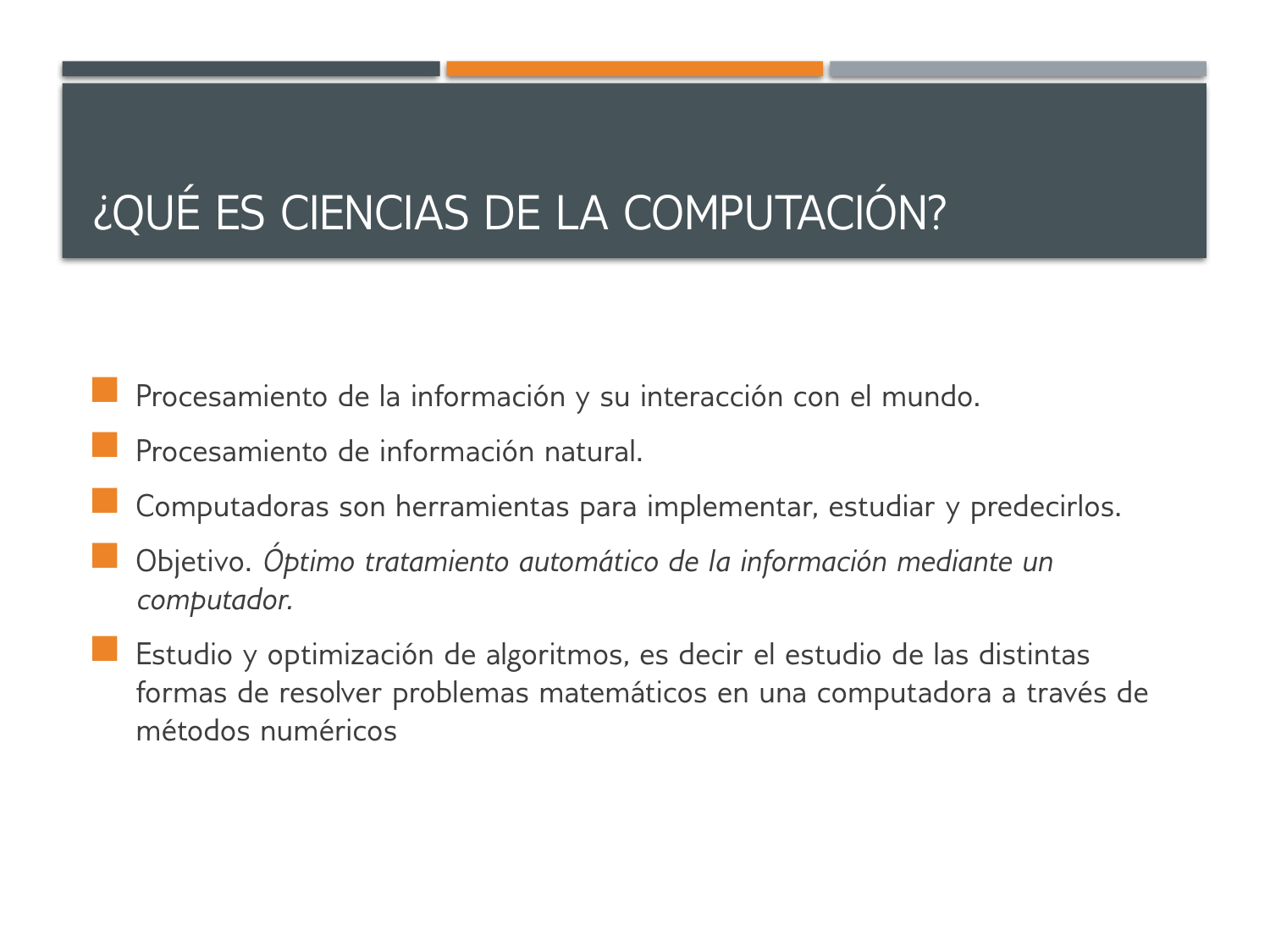

# ¿Qué es Ciencias de la Computación?
Procesamiento de la información y su interacción con el mundo.
Procesamiento de información natural.
Computadoras son herramientas para implementar, estudiar y predecirlos.
Objetivo. Óptimo tratamiento automático de la información mediante un computador.
Estudio y optimización de algoritmos, es decir el estudio de las distintas formas de resolver problemas matemáticos en una computadora a través de métodos numéricos